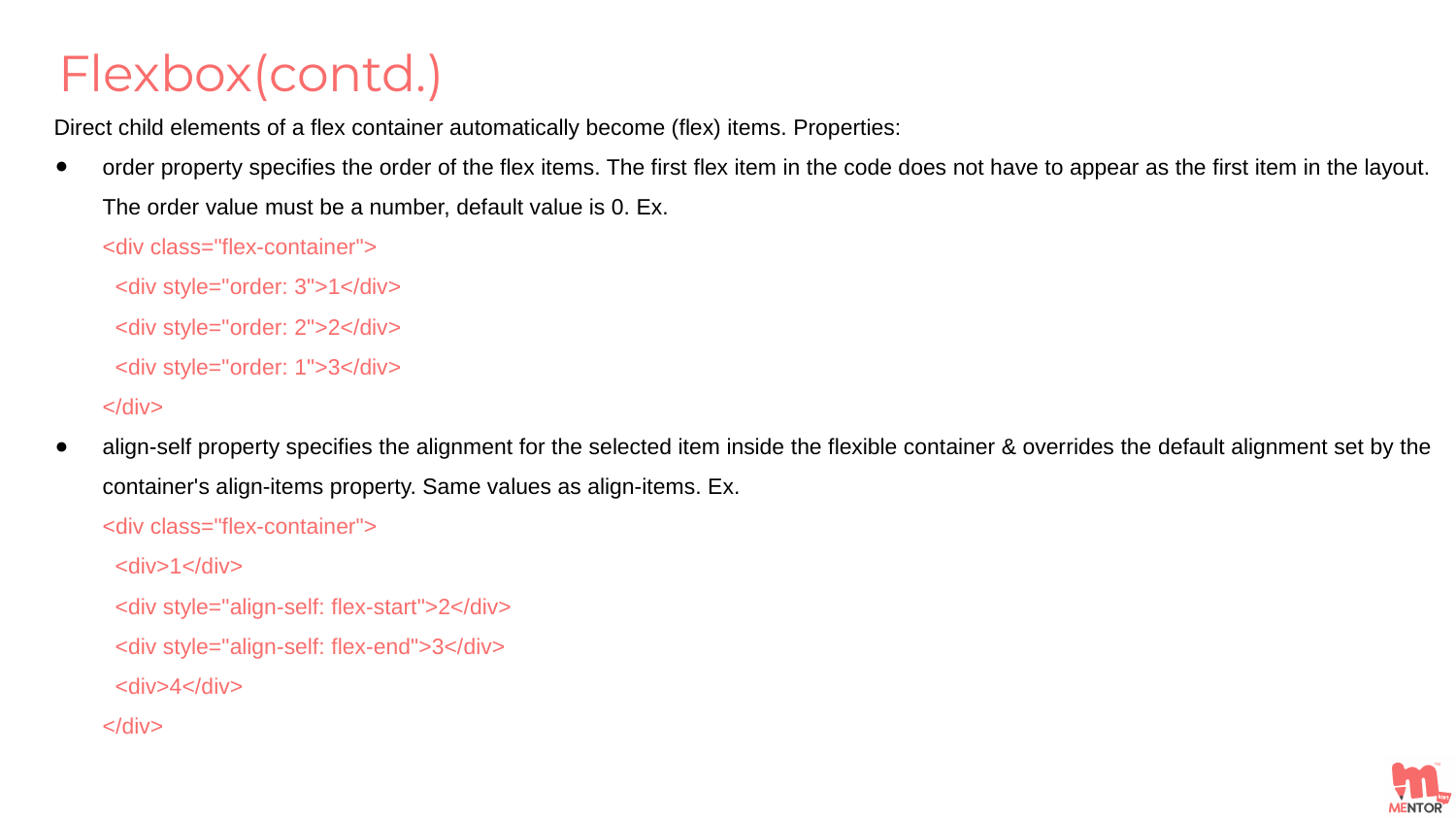

Flexbox(contd.)
Direct child elements of a flex container automatically become (flex) items. Properties:
order property specifies the order of the flex items. The first flex item in the code does not have to appear as the first item in the layout. The order value must be a number, default value is 0. Ex.
<div class="flex-container">
  <div style="order: 3">1</div>
  <div style="order: 2">2</div>
  <div style="order: 1">3</div>
</div>
align-self property specifies the alignment for the selected item inside the flexible container & overrides the default alignment set by the container's align-items property. Same values as align-items. Ex.
<div class="flex-container">
  <div>1</div>
  <div style="align-self: flex-start">2</div>
  <div style="align-self: flex-end">3</div>
  <div>4</div>
</div>